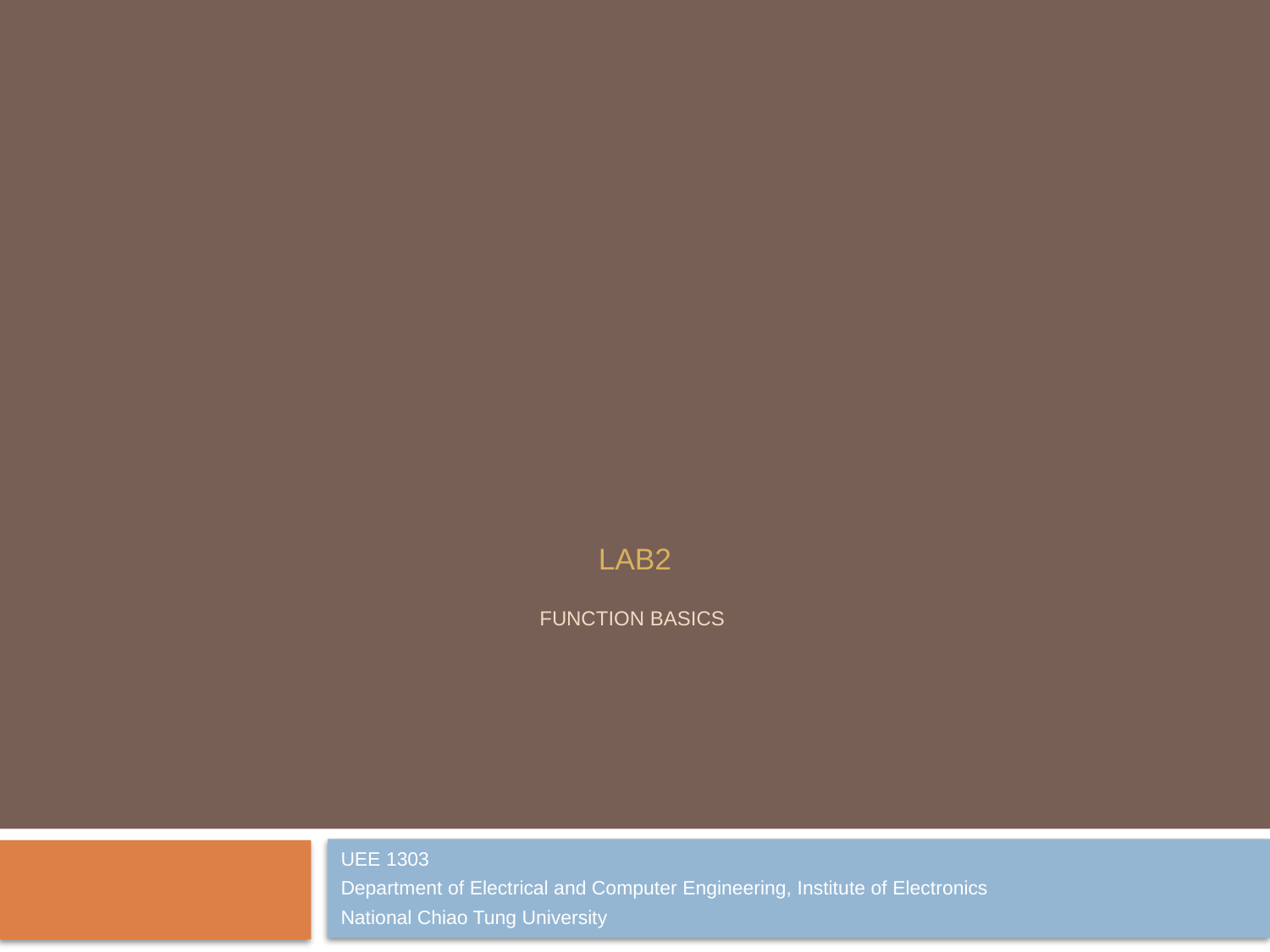

# Lab2 Function Basics
UEE 1303
Department of Electrical and Computer Engineering, Institute of Electronics
National Chiao Tung University